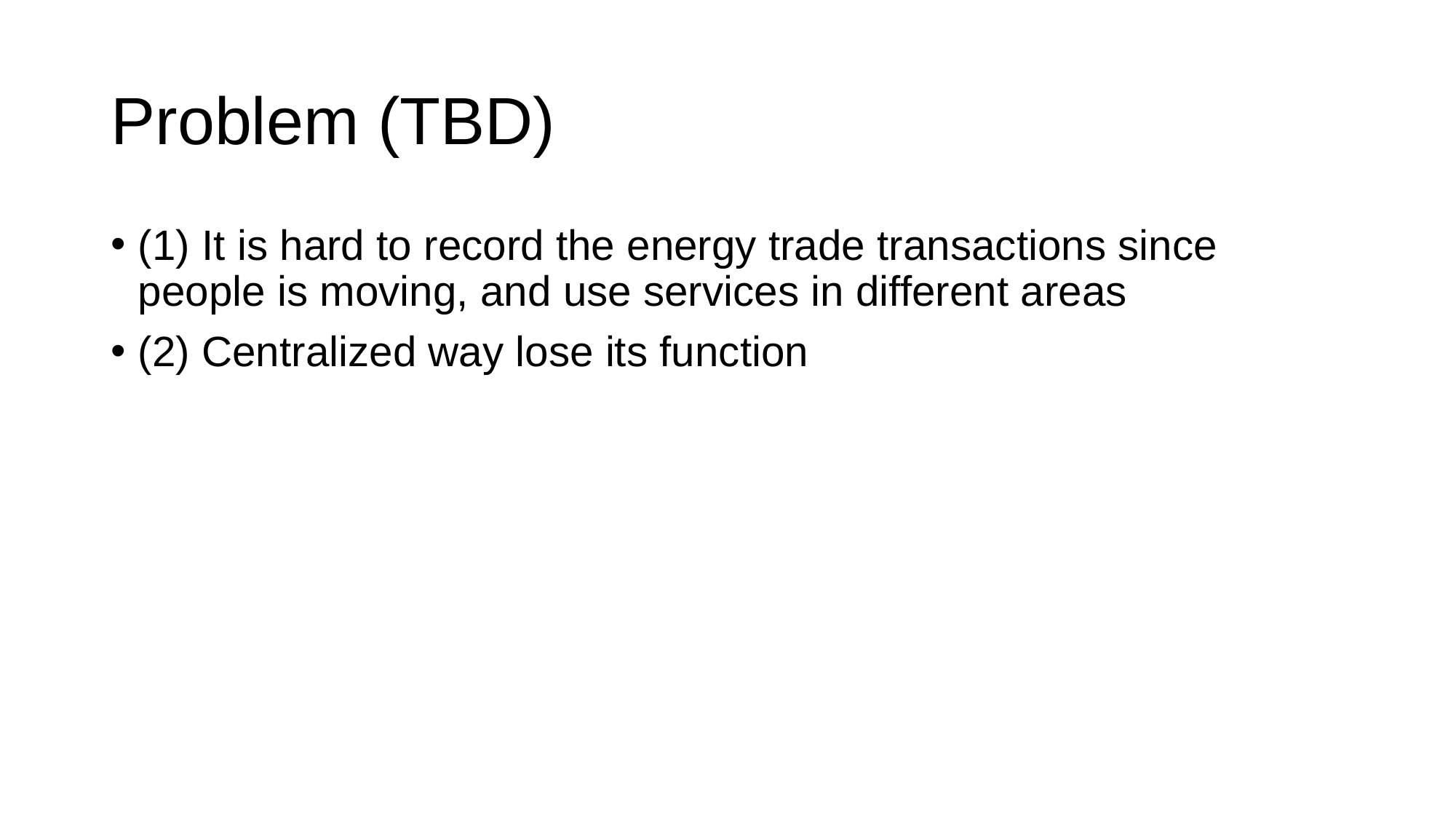

# Problem (TBD)
(1) It is hard to record the energy trade transactions since people is moving, and use services in different areas
(2) Centralized way lose its function